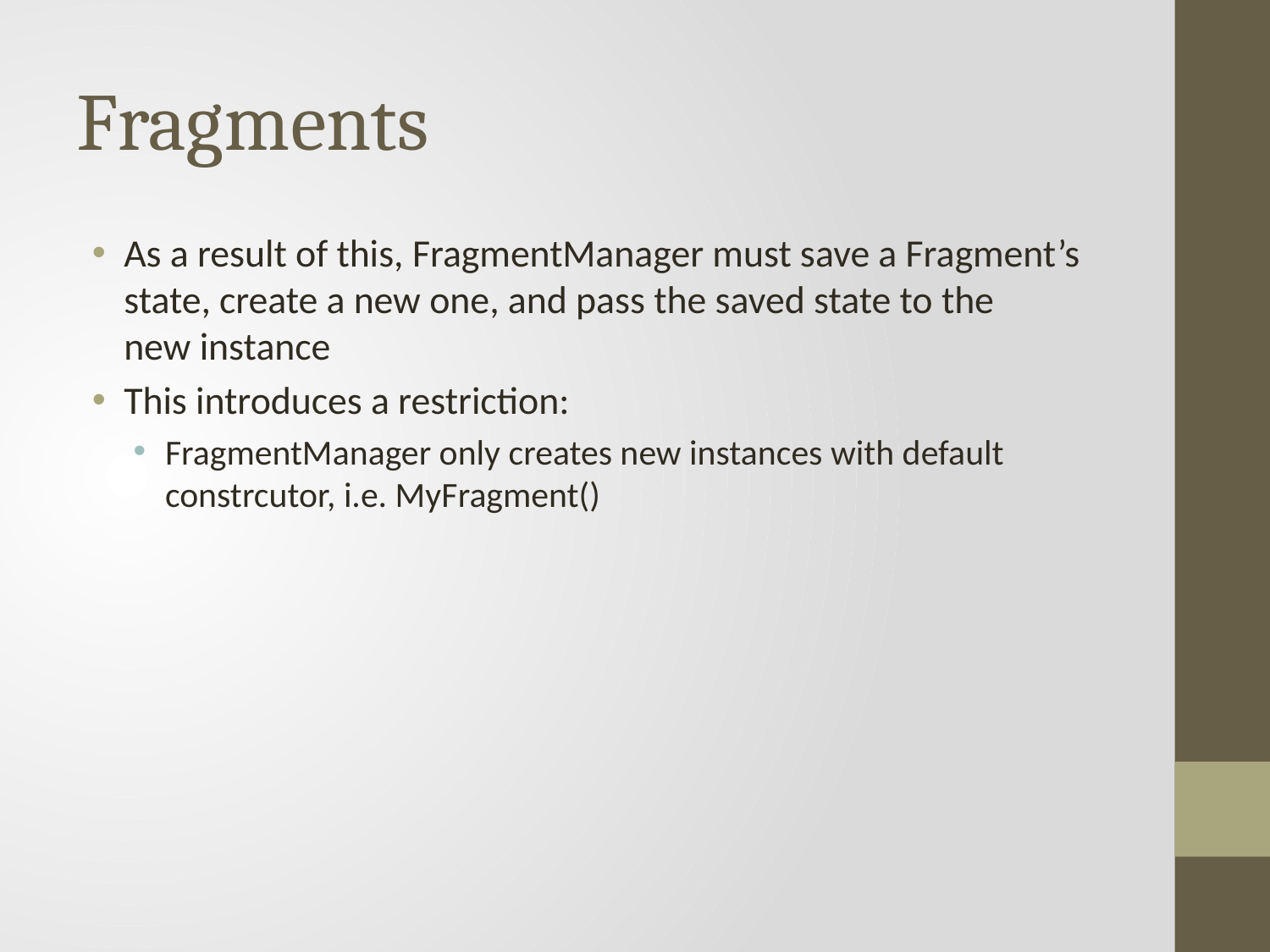

# Fragments
As a result of this, FragmentManager must save a Fragment’s state, create a new one, and pass the saved state to the
new instance
This introduces a restriction:
FragmentManager only creates new instances with default constrcutor, i.e. MyFragment()